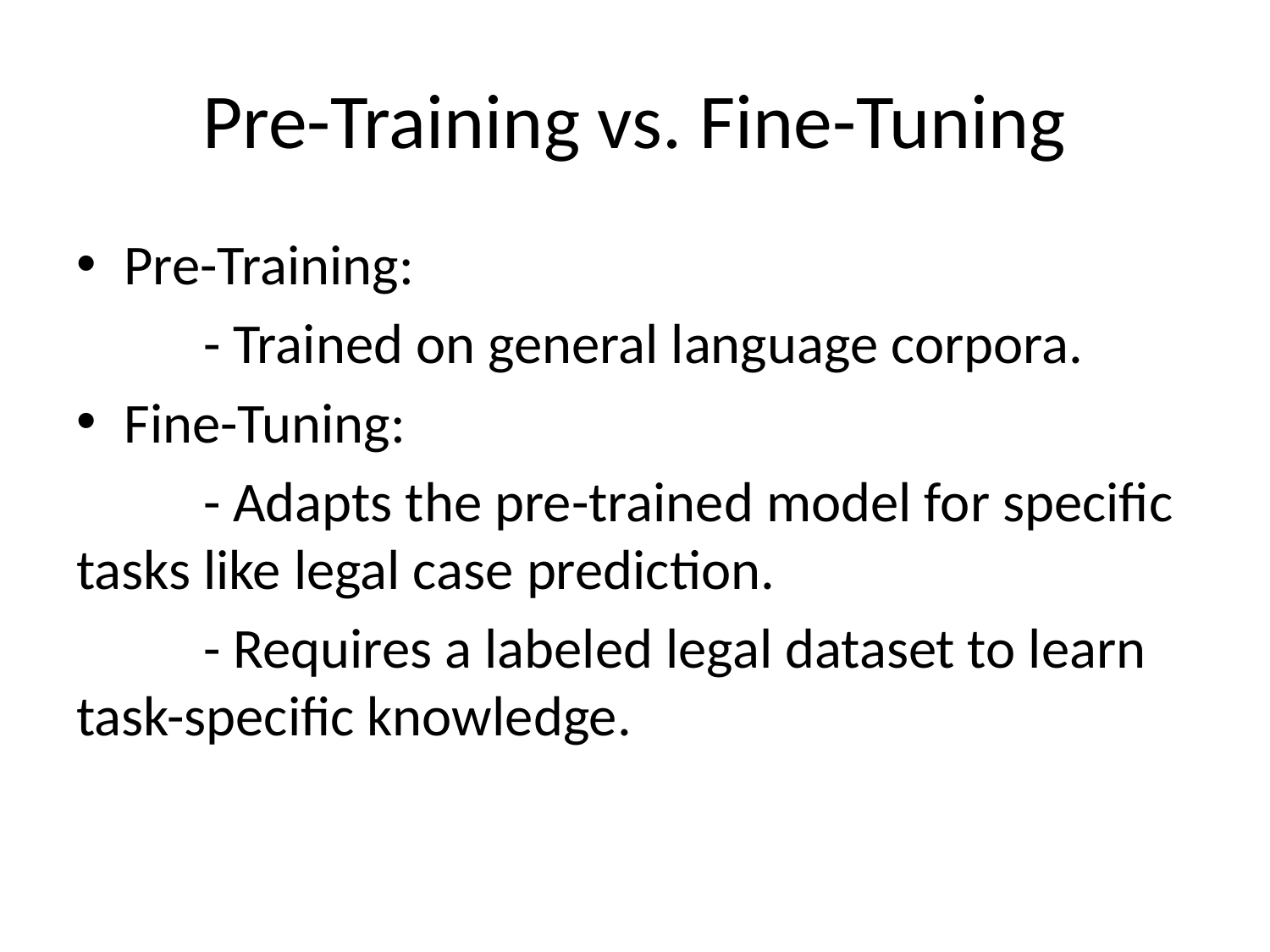

# Pre-Training vs. Fine-Tuning
Pre-Training:
	- Trained on general language corpora.
Fine-Tuning:
	- Adapts the pre-trained model for specific tasks like legal case prediction.
	- Requires a labeled legal dataset to learn task-specific knowledge.